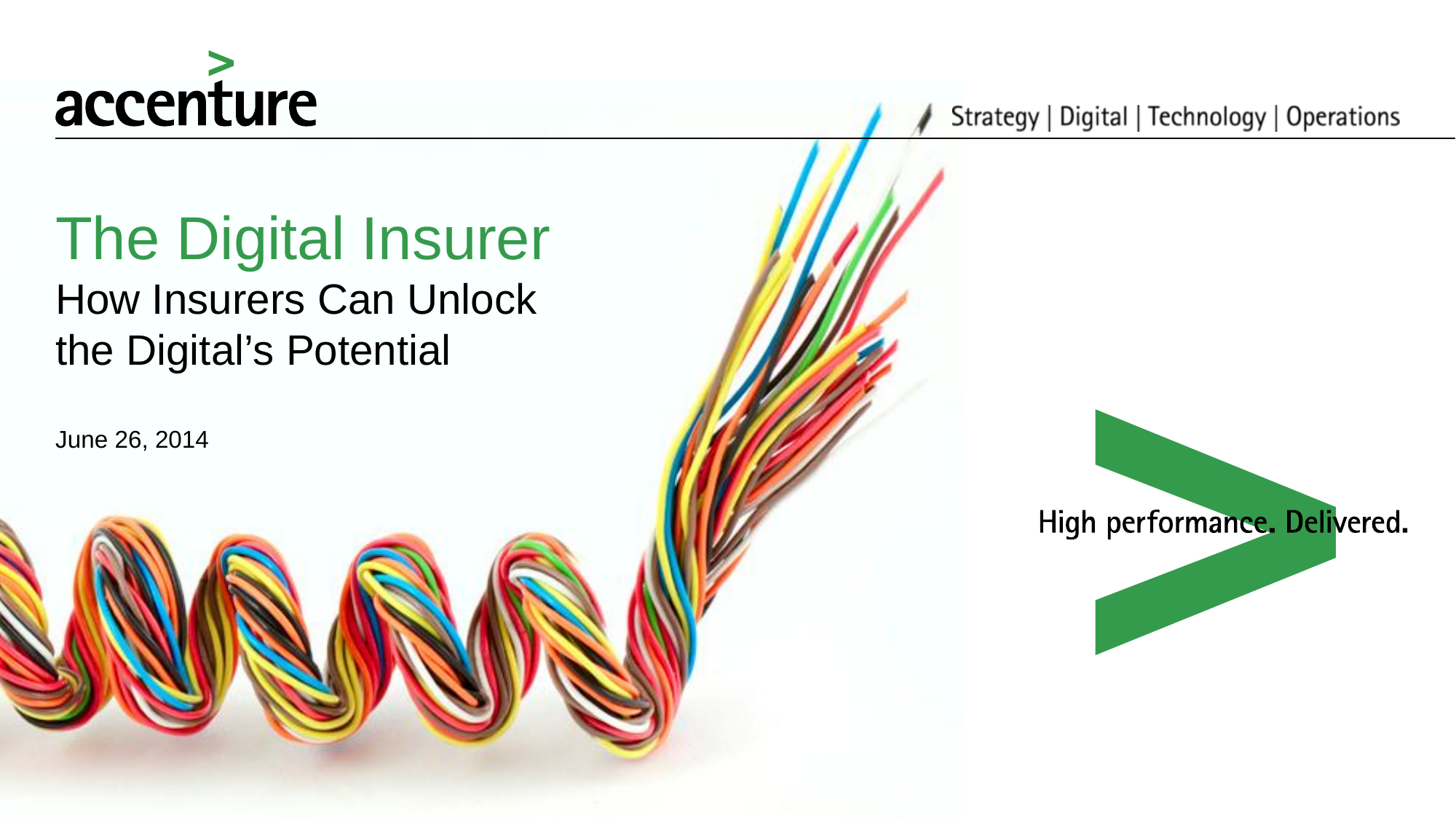

The Digital Insurer
How Insurers Can Unlock the Digital’s Potential
June 26, 2014